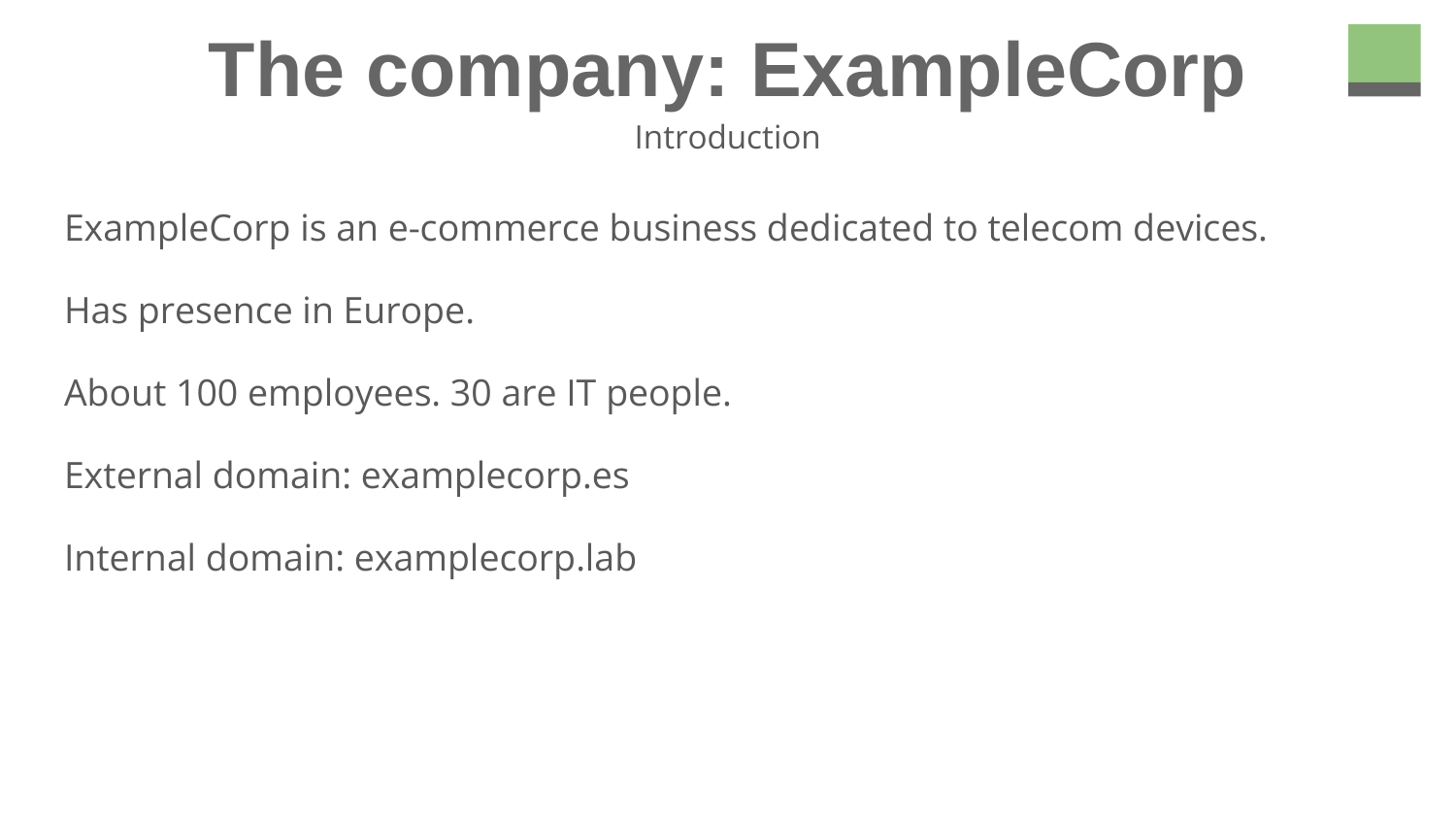

# The company: ExampleCorp
Introduction
ExampleCorp is an e-commerce business dedicated to telecom devices.
Has presence in Europe.
About 100 employees. 30 are IT people.
External domain: examplecorp.es
Internal domain: examplecorp.lab